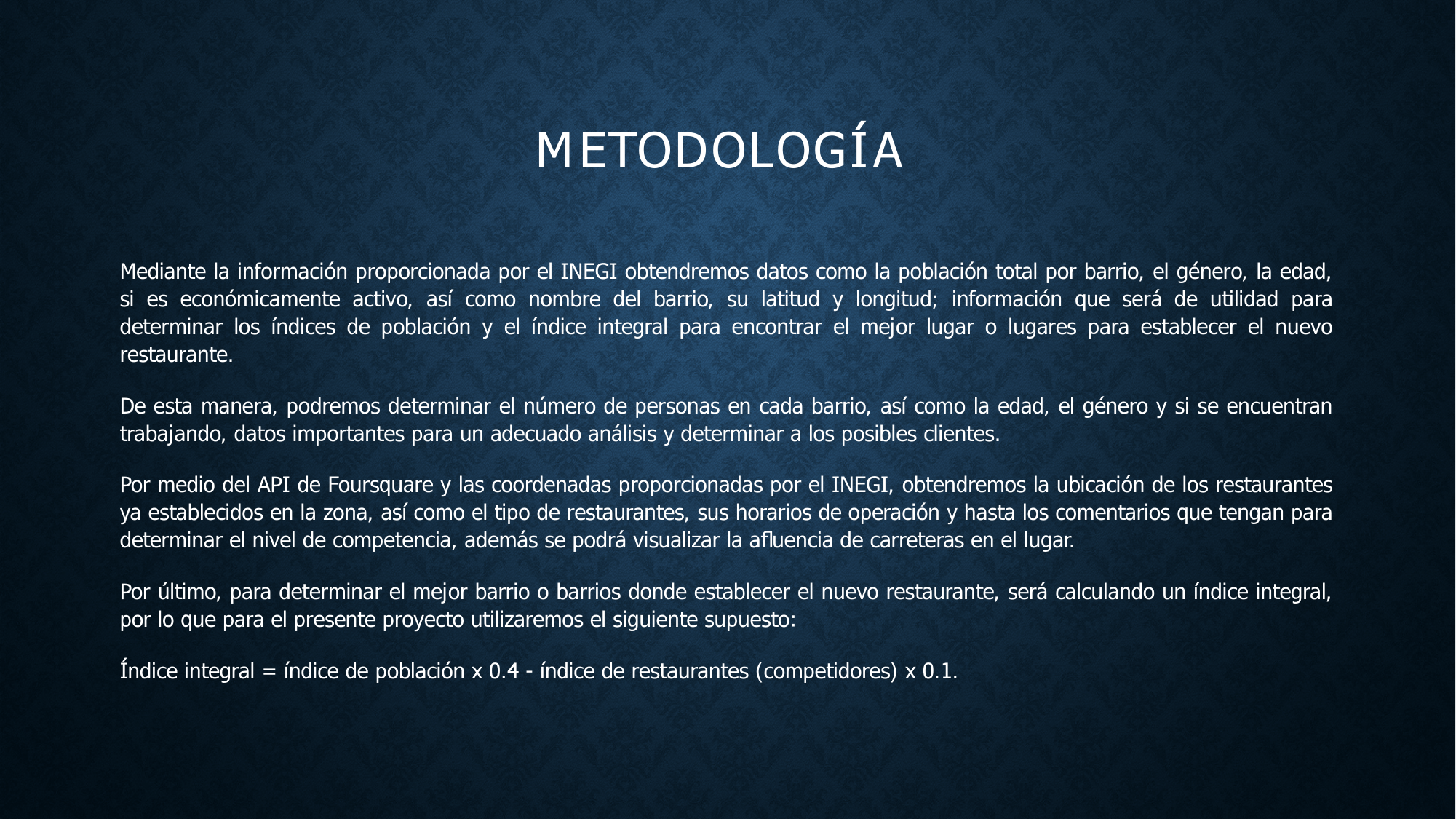

# Metodología
Mediante la información proporcionada por el INEGI obtendremos datos como la población total por barrio, el género, la edad, si es económicamente activo, así como nombre del barrio, su latitud y longitud; información que será de utilidad para determinar los índices de población y el índice integral para encontrar el mejor lugar o lugares para establecer el nuevo restaurante.
De esta manera, podremos determinar el número de personas en cada barrio, así como la edad, el género y si se encuentran trabajando, datos importantes para un adecuado análisis y determinar a los posibles clientes.
Por medio del API de Foursquare y las coordenadas proporcionadas por el INEGI, obtendremos la ubicación de los restaurantes ya establecidos en la zona, así como el tipo de restaurantes, sus horarios de operación y hasta los comentarios que tengan para determinar el nivel de competencia, además se podrá visualizar la afluencia de carreteras en el lugar.
Por último, para determinar el mejor barrio o barrios donde establecer el nuevo restaurante, será calculando un índice integral, por lo que para el presente proyecto utilizaremos el siguiente supuesto:
Índice integral = índice de población x 0.4 - índice de restaurantes (competidores) x 0.1.